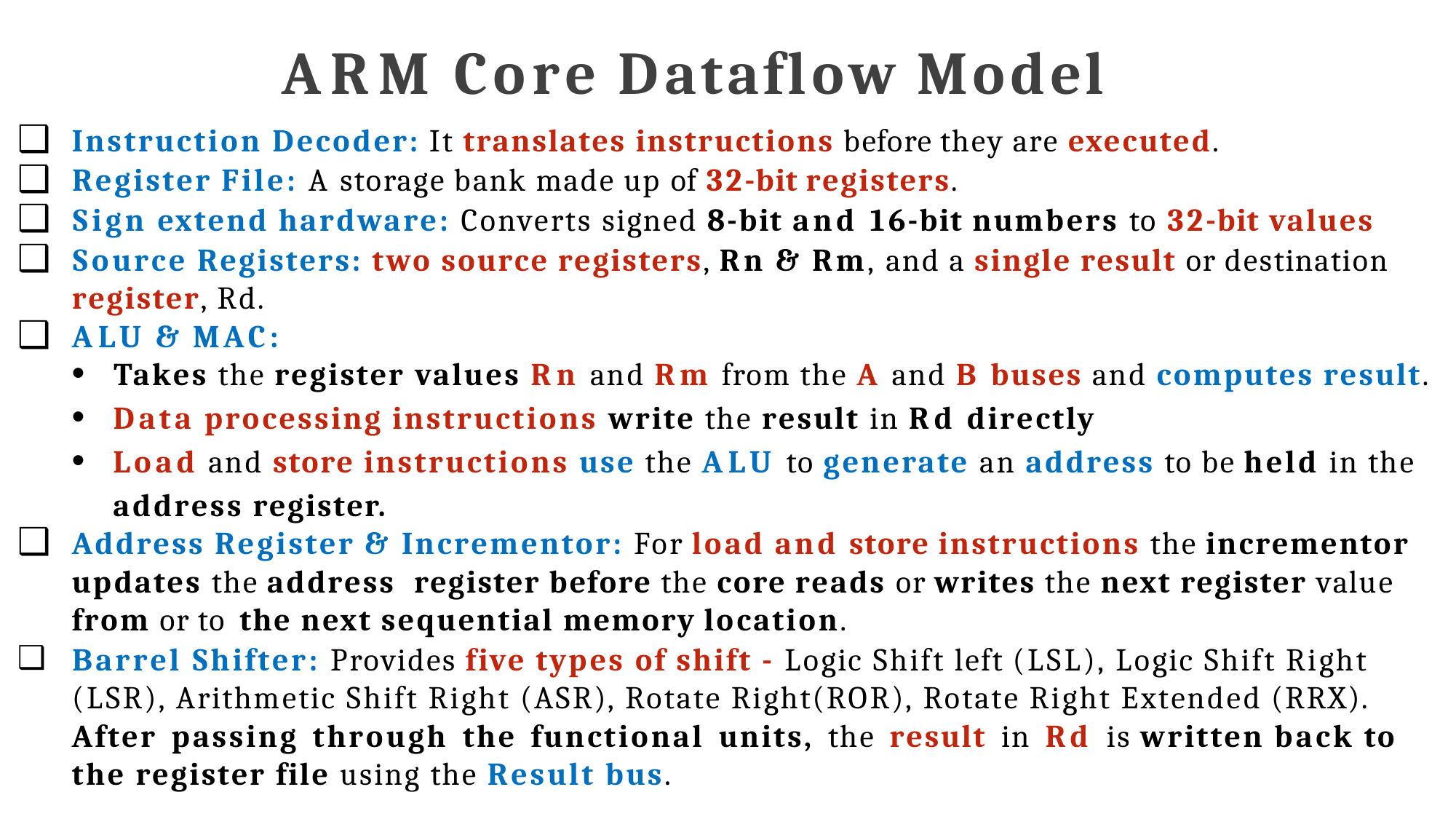

# ARM Core Dataflow Model
Instruction Decoder: It translates instructions before they are executed.
Register File: A storage bank made up of 32-bit registers.
Sign extend hardware: Converts signed 8-bit and 16-bit numbers to 32-bit values
Source Registers: two source registers, Rn & Rm, and a single result or destination register, Rd.
ALU & MAC:
Takes the register values Rn and Rm from the A and B buses and computes result.
Data processing instructions write the result in Rd directly
Load and store instructions use the ALU to generate an address to be held in the address register.
Address Register & Incrementor: For load and store instructions the incrementor updates the address  register before the core reads or writes the next register value from or to  the next sequential memory location.
Barrel Shifter: Provides five types of shift - Logic Shift left (LSL), Logic Shift Right (LSR), Arithmetic Shift Right (ASR), Rotate Right(ROR), Rotate Right Extended (RRX). After passing through the functional units, the result in Rd is written back to the register file using the Result bus.

105